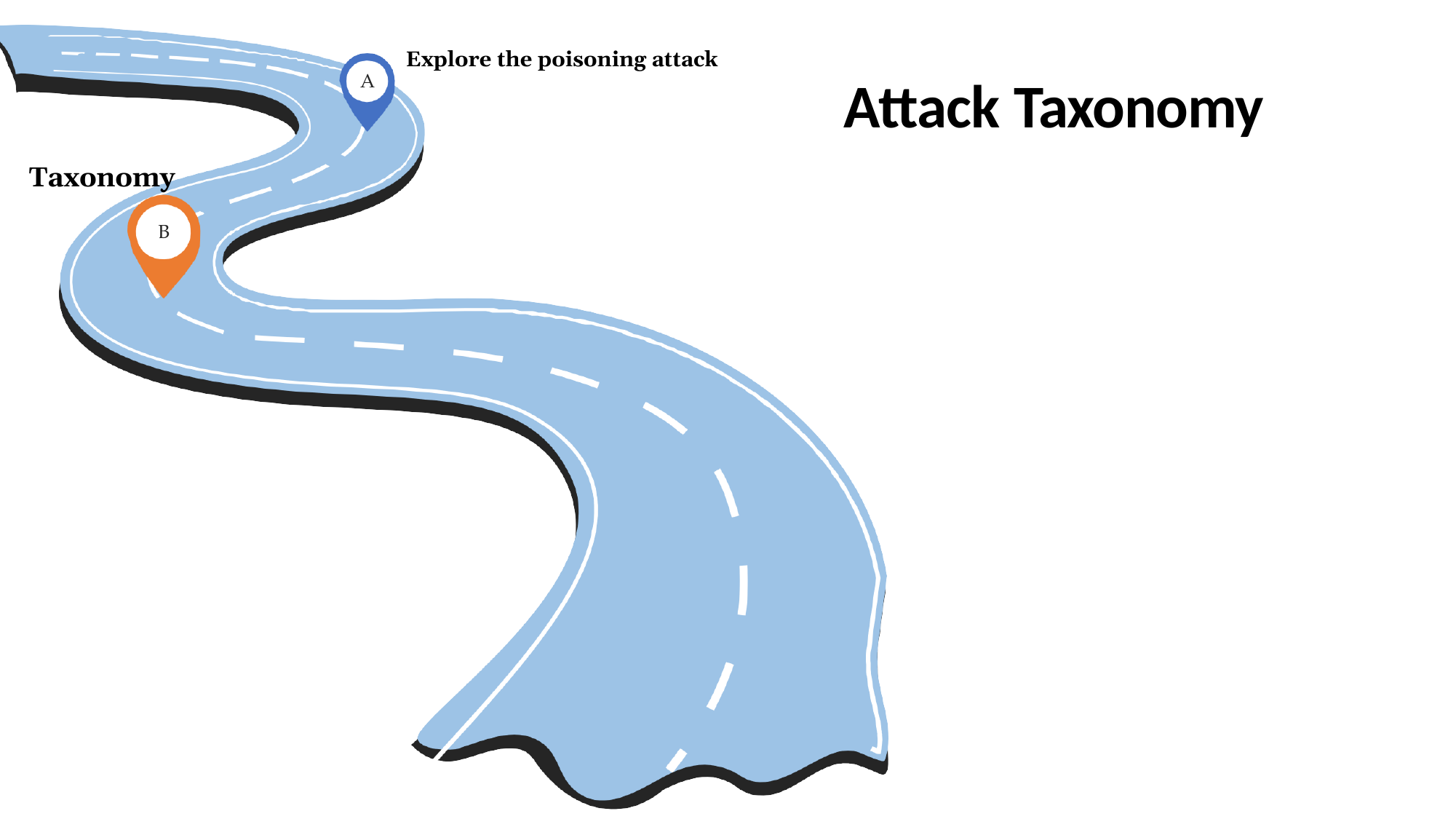

Explore the poisoning attack
# Attack Taxonomy
A
Taxonomy
B